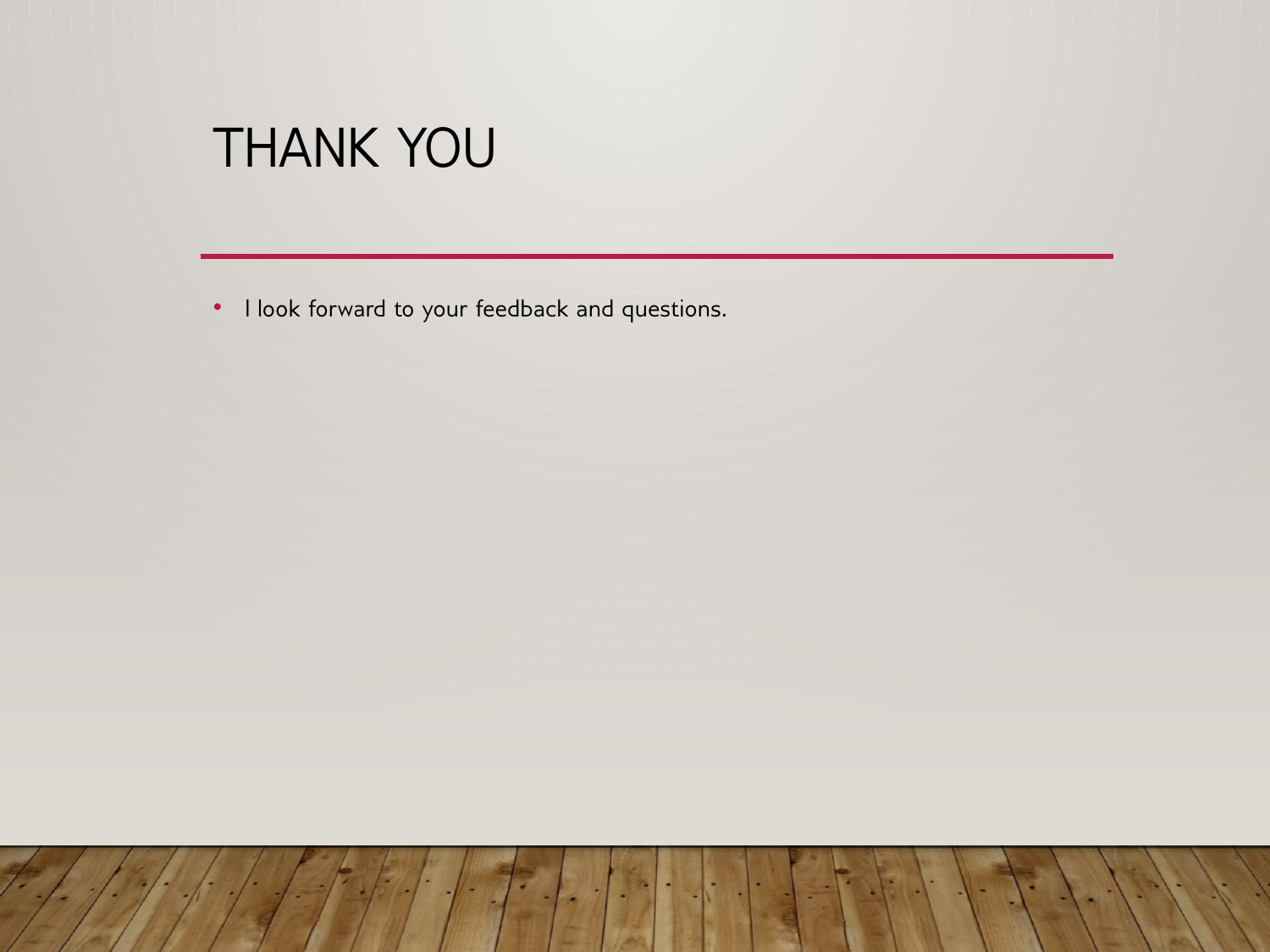

# Thank You
I look forward to your feedback and questions.